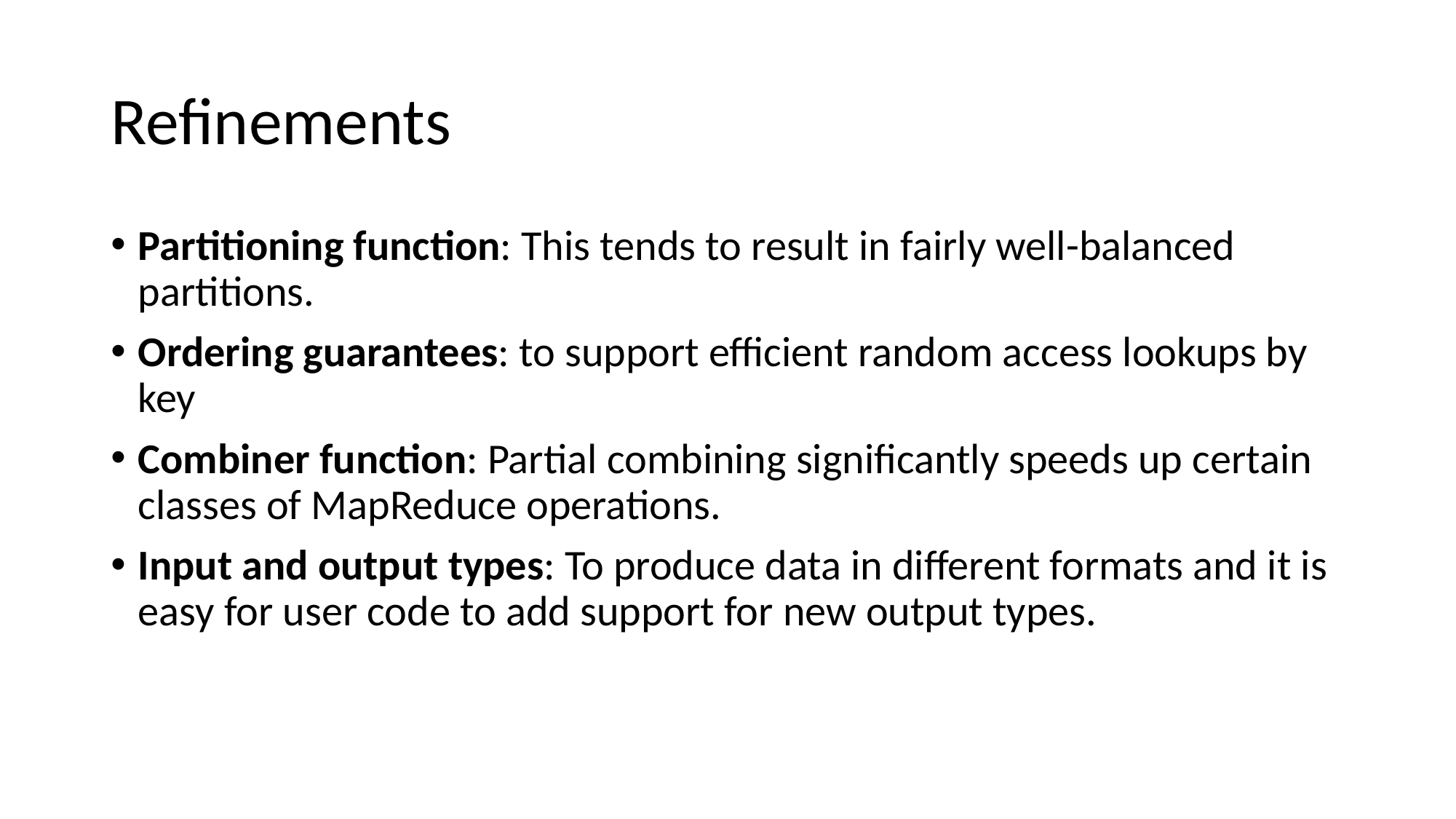

# Refinements
Partitioning function: This tends to result in fairly well-balanced partitions.
Ordering guarantees: to support efficient random access lookups by key
Combiner function: Partial combining significantly speeds up certain classes of MapReduce operations.
Input and output types: To produce data in different formats and it is easy for user code to add support for new output types.